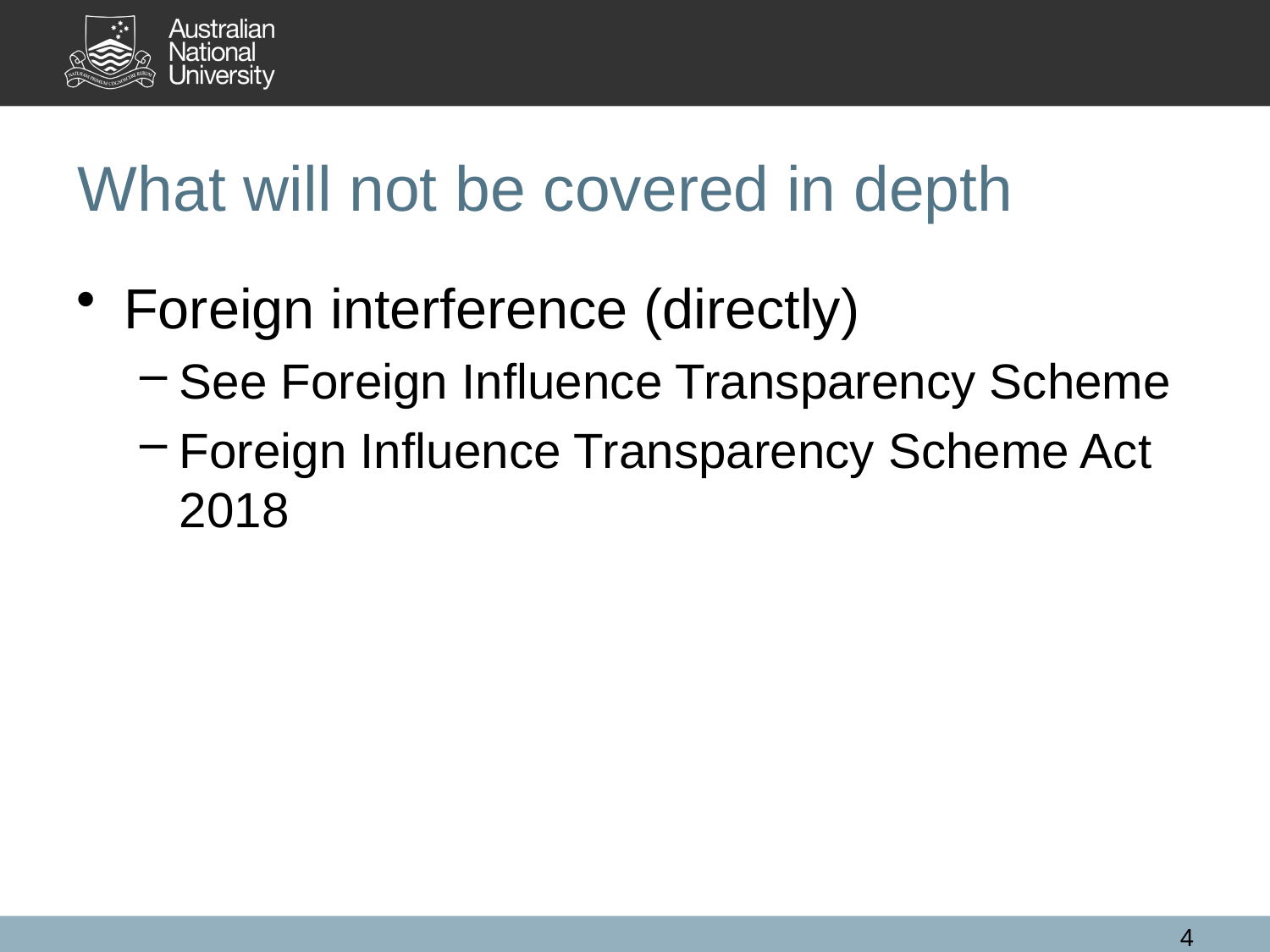

# What will not be covered in depth
Foreign interference (directly)
See Foreign Influence Transparency Scheme
Foreign Influence Transparency Scheme Act 2018
4